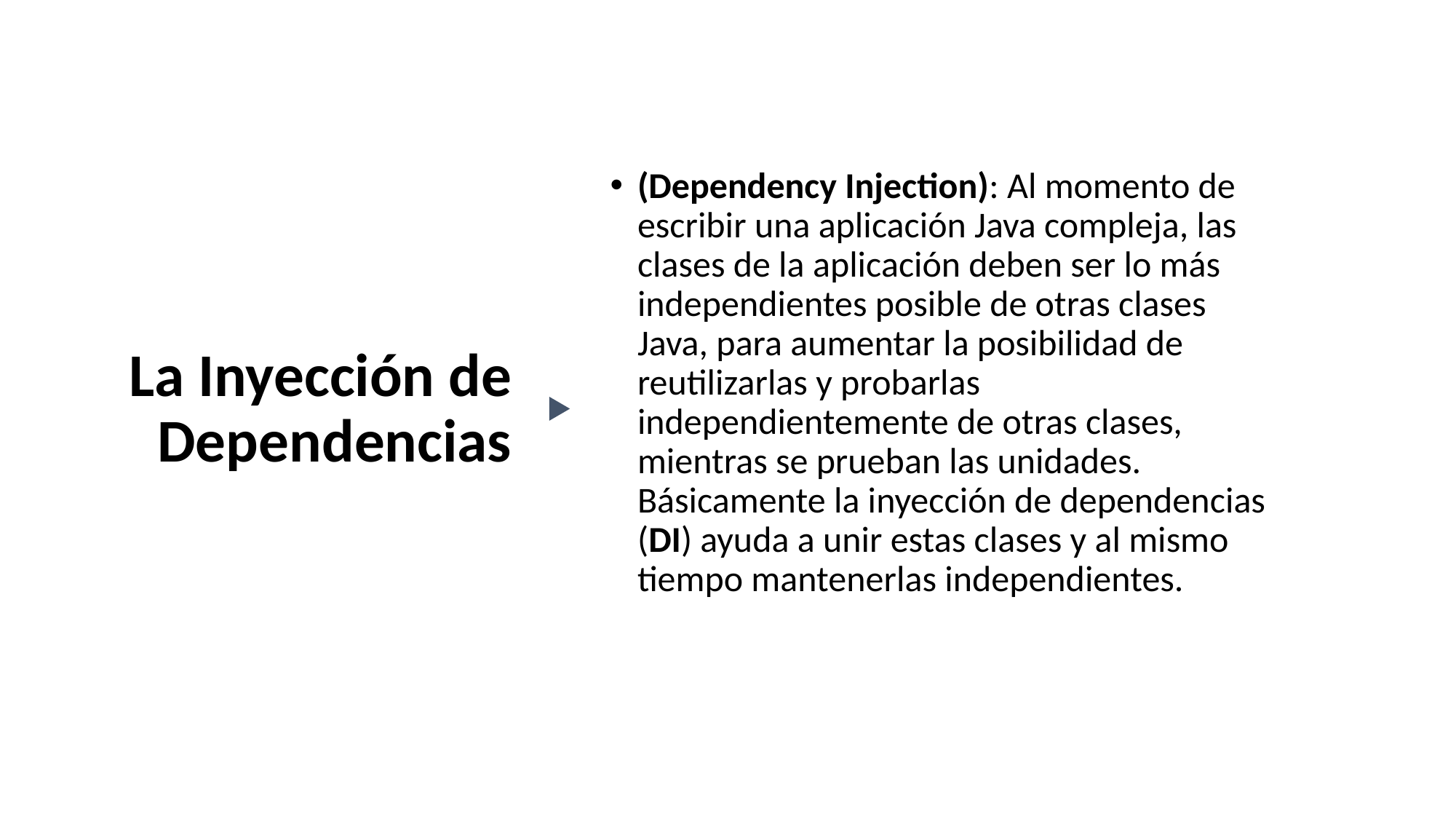

(Dependency Injection): Al momento de escribir una aplicación Java compleja, las clases de la aplicación deben ser lo más independientes posible de otras clases Java, para aumentar la posibilidad de reutilizarlas y probarlas independientemente de otras clases, mientras se prueban las unidades. Básicamente la inyección de dependencias (DI) ayuda a unir estas clases y al mismo tiempo mantenerlas independientes.

# La Inyección de Dependencias